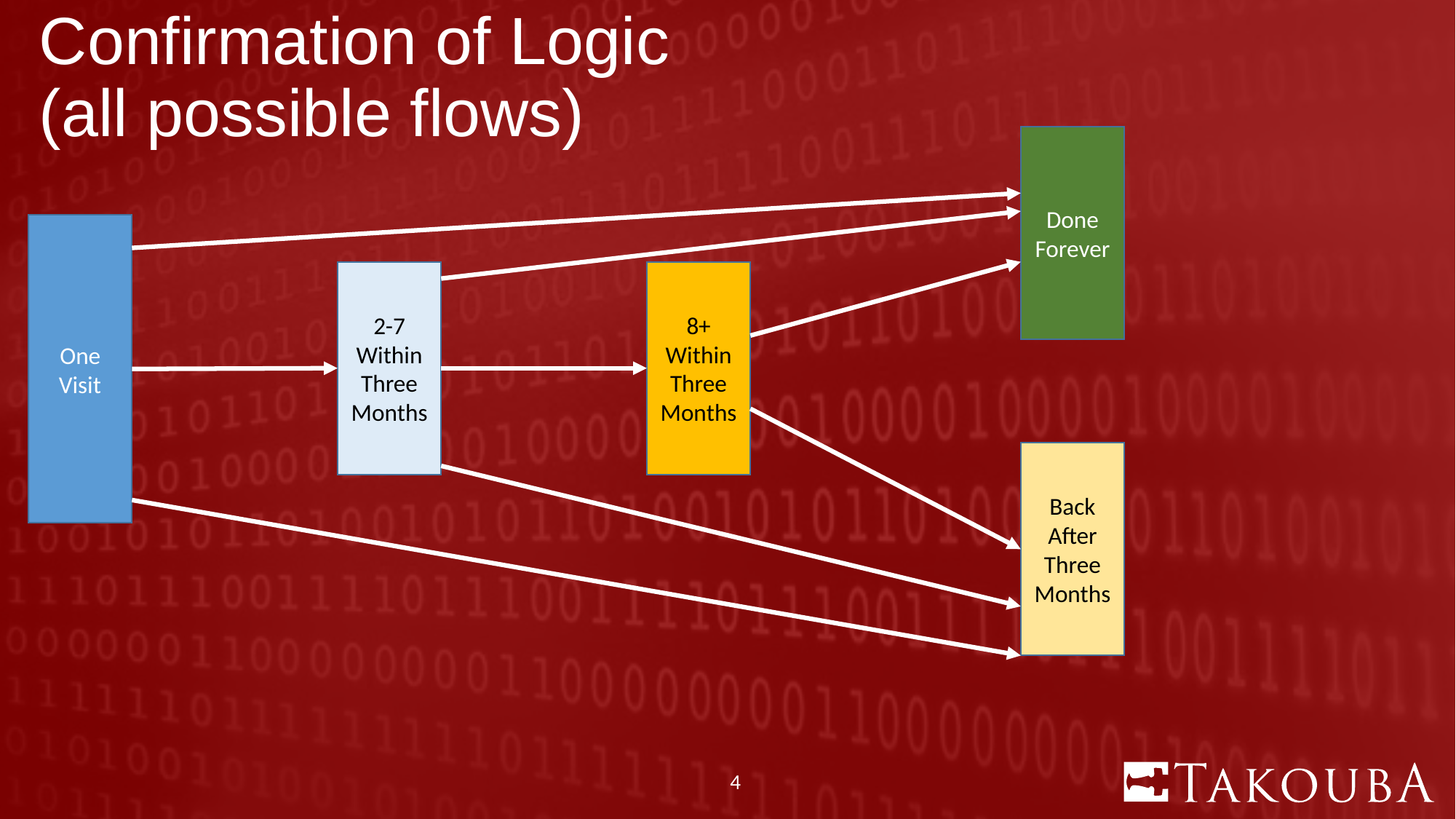

# Confirmation of Logic (all possible flows)
Done Forever
One Visit
8+ Within Three Months
2-7 Within Three Months
Back After Three Months
4